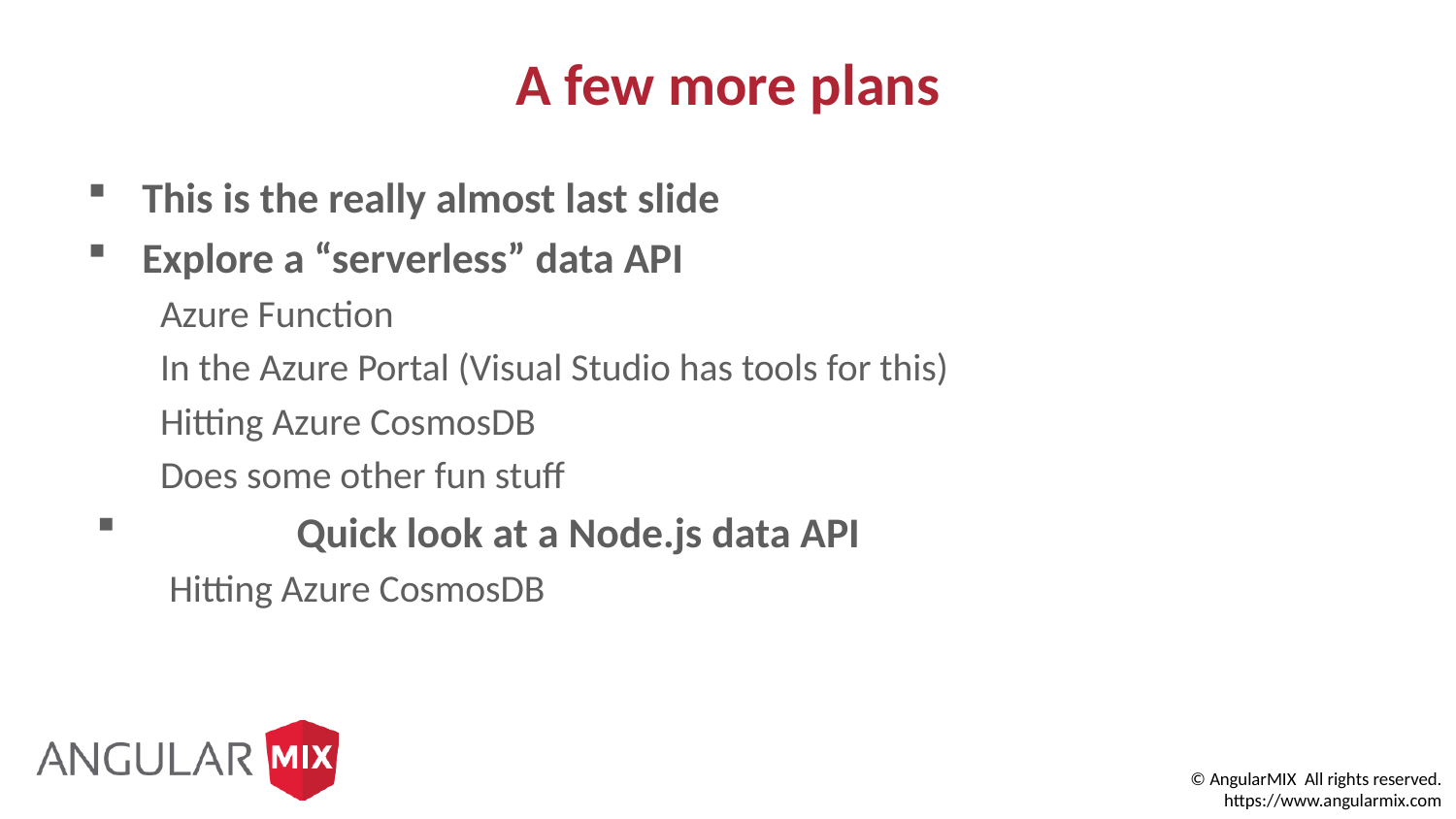

# A few more plans
This is the really almost last slide
Explore a “serverless” data API
Azure Function
In the Azure Portal (Visual Studio has tools for this)
Hitting Azure CosmosDB
Does some other fun stuff
	Quick look at a Node.js data API
Hitting Azure CosmosDB